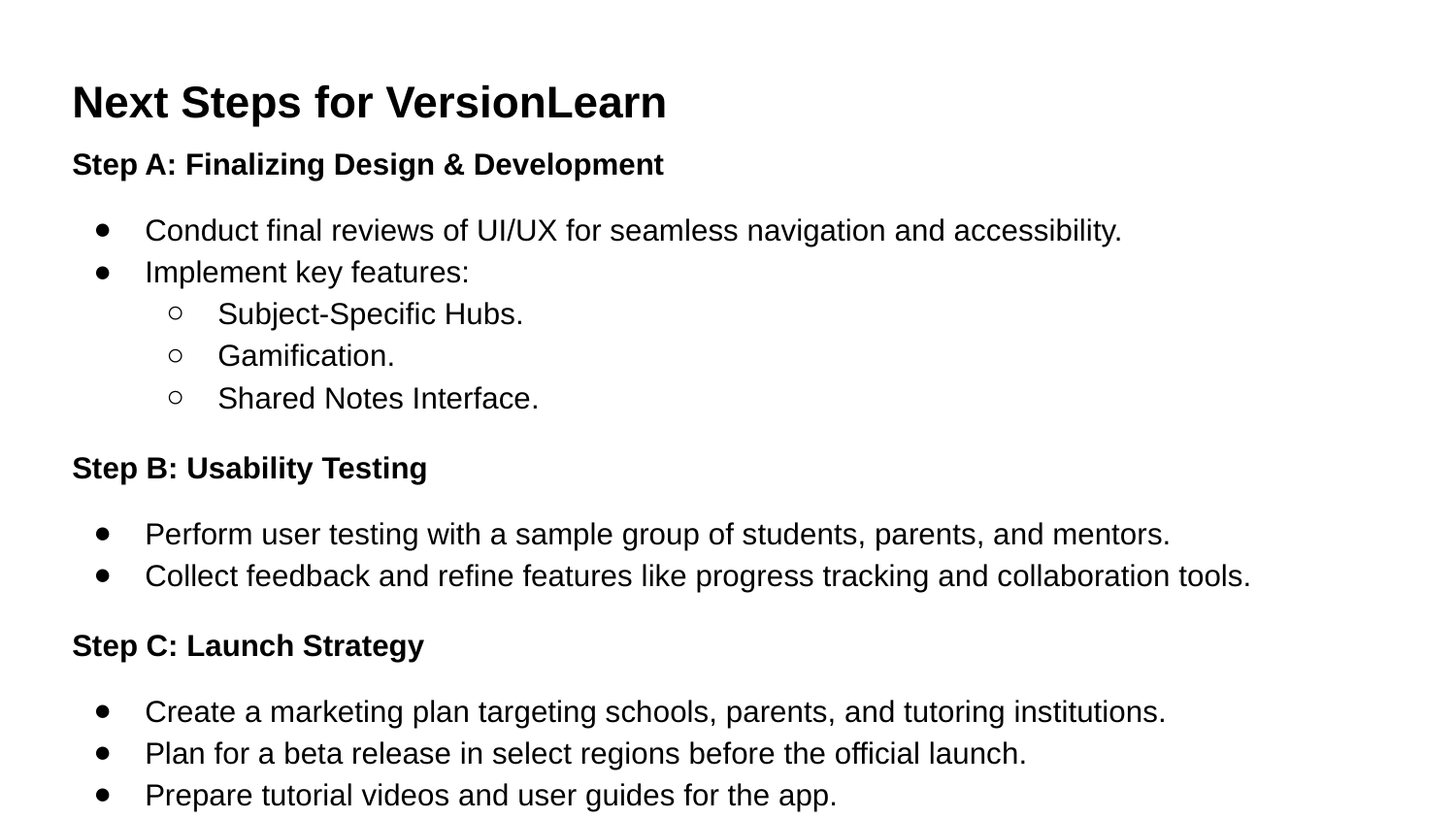

Next Steps for VersionLearn
Step A: Finalizing Design & Development
Conduct final reviews of UI/UX for seamless navigation and accessibility.
Implement key features:
Subject-Specific Hubs.
Gamification.
Shared Notes Interface.
Step B: Usability Testing
Perform user testing with a sample group of students, parents, and mentors.
Collect feedback and refine features like progress tracking and collaboration tools.
Step C: Launch Strategy
Create a marketing plan targeting schools, parents, and tutoring institutions.
Plan for a beta release in select regions before the official launch.
Prepare tutorial videos and user guides for the app.